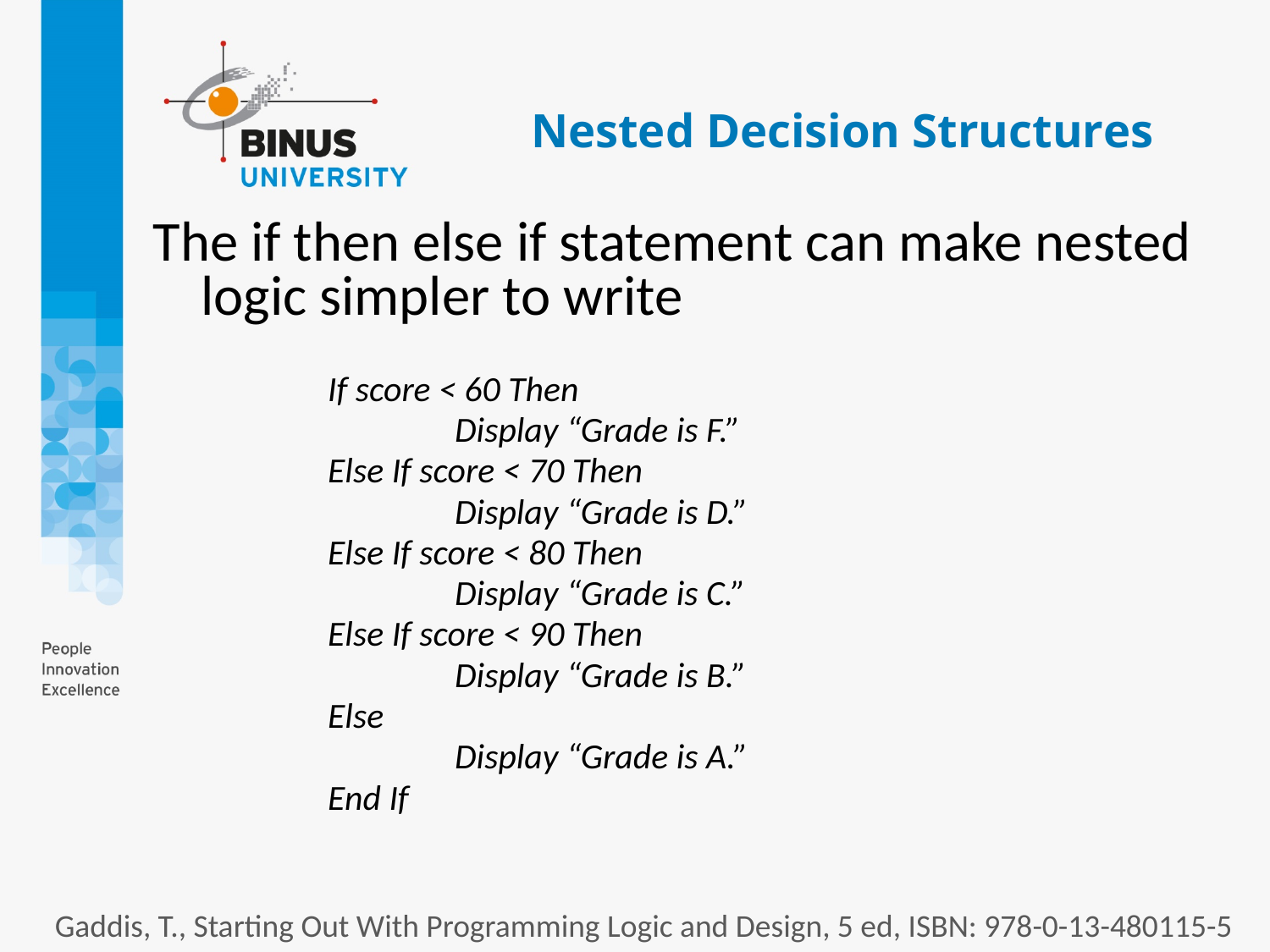

# Nested Decision Structures
The if then else if statement can make nested logic simpler to write

		If score < 60 Then
			Display “Grade is F.”
		Else If score < 70 Then
			Display “Grade is D.”
		Else If score < 80 Then
			Display “Grade is C.”
		Else If score < 90 Then
			Display “Grade is B.”
		Else
			Display “Grade is A.”
		End If

Gaddis, T., Starting Out With Programming Logic and Design, 5 ed, ISBN: 978-0-13-480115-5